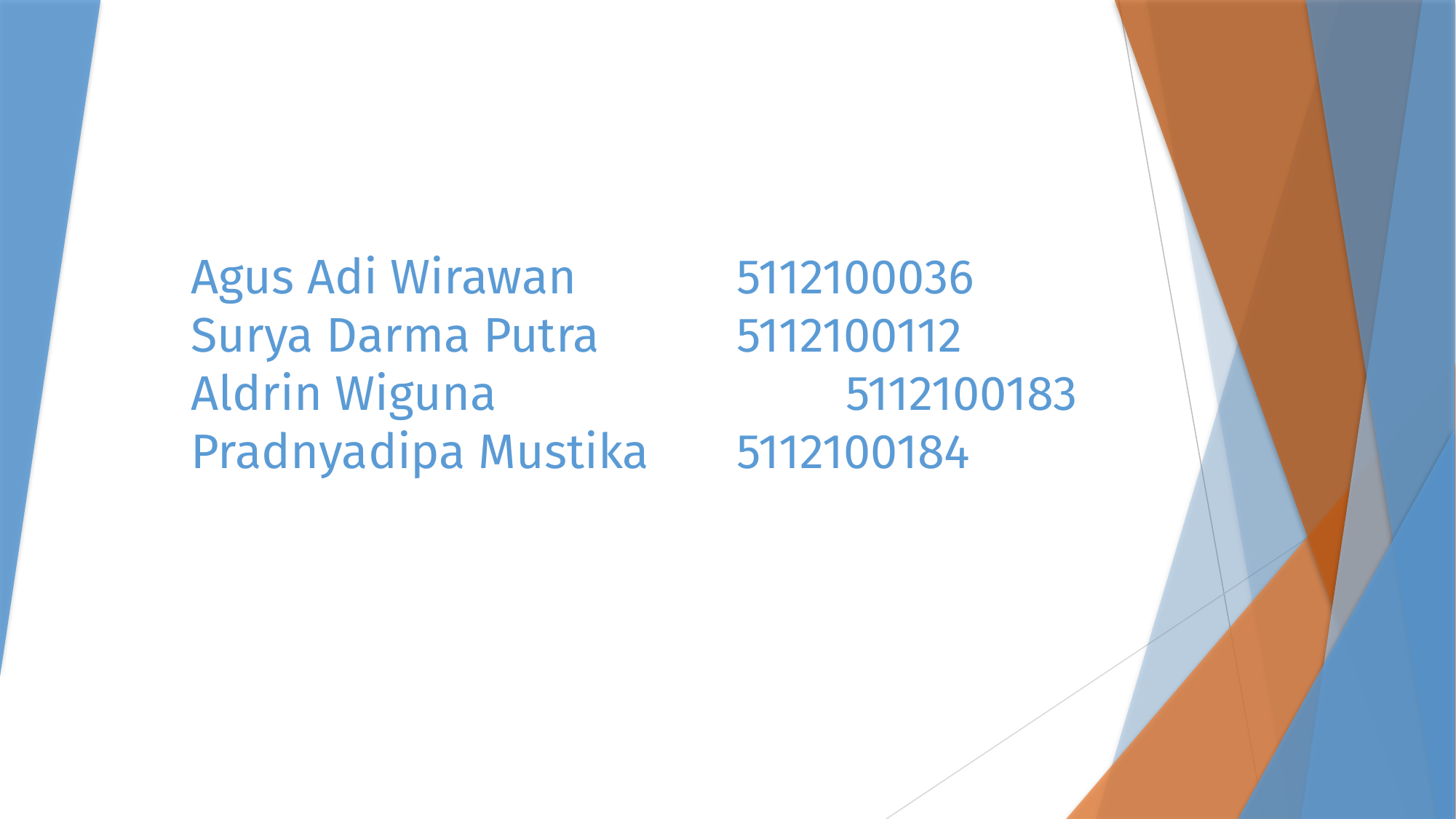

# Agus Adi Wirawan 		5112100036 Surya Darma Putra		5112100112 Aldrin Wiguna				5112100183 Pradnyadipa Mustika 	5112100184